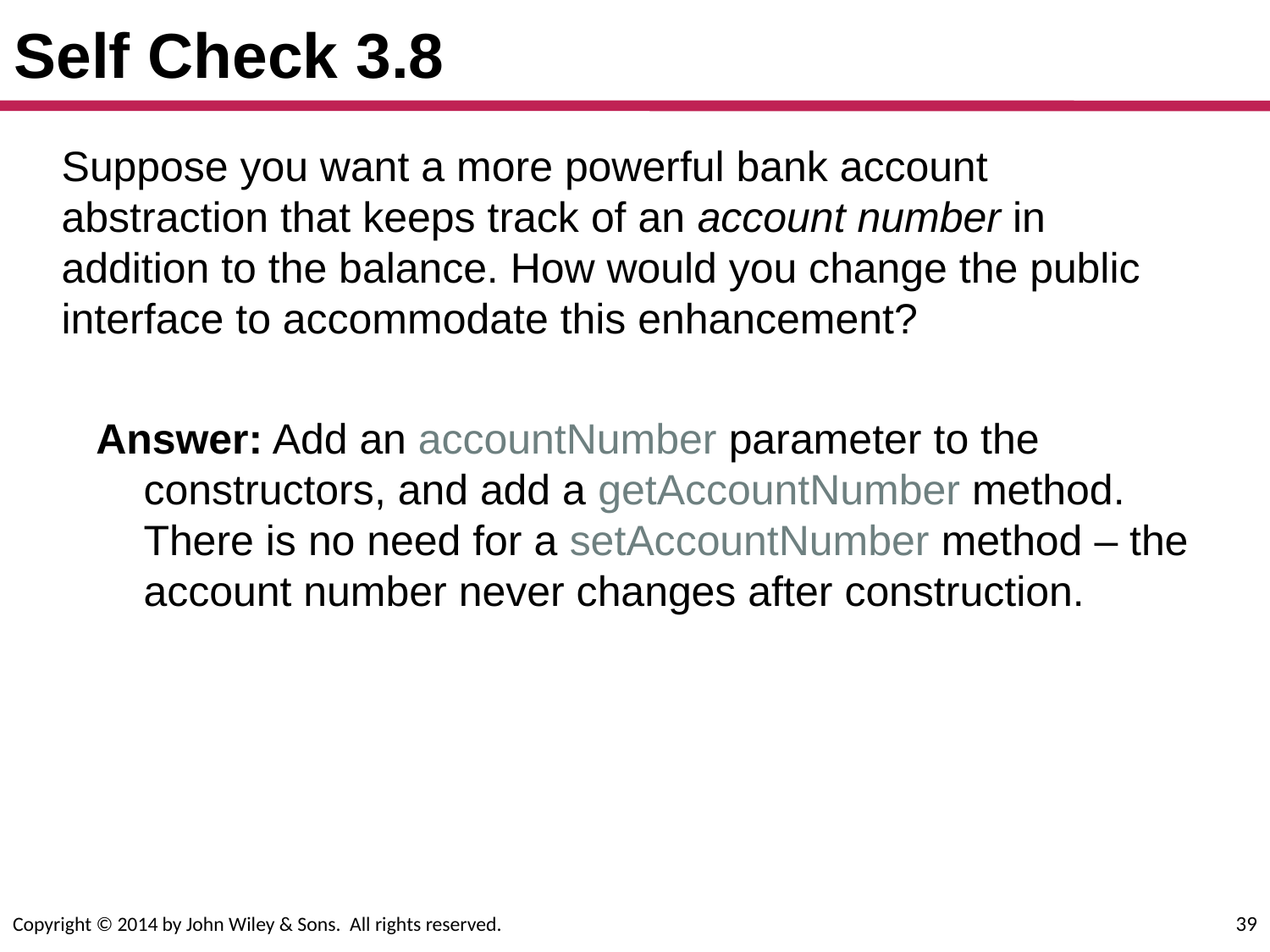

# Self Check 3.8
	Suppose you want a more powerful bank account abstraction that keeps track of an account number in addition to the balance. How would you change the public interface to accommodate this enhancement?
Answer: Add an accountNumber parameter to the constructors, and add a getAccountNumber method. There is no need for a setAccountNumber method – the account number never changes after construction.